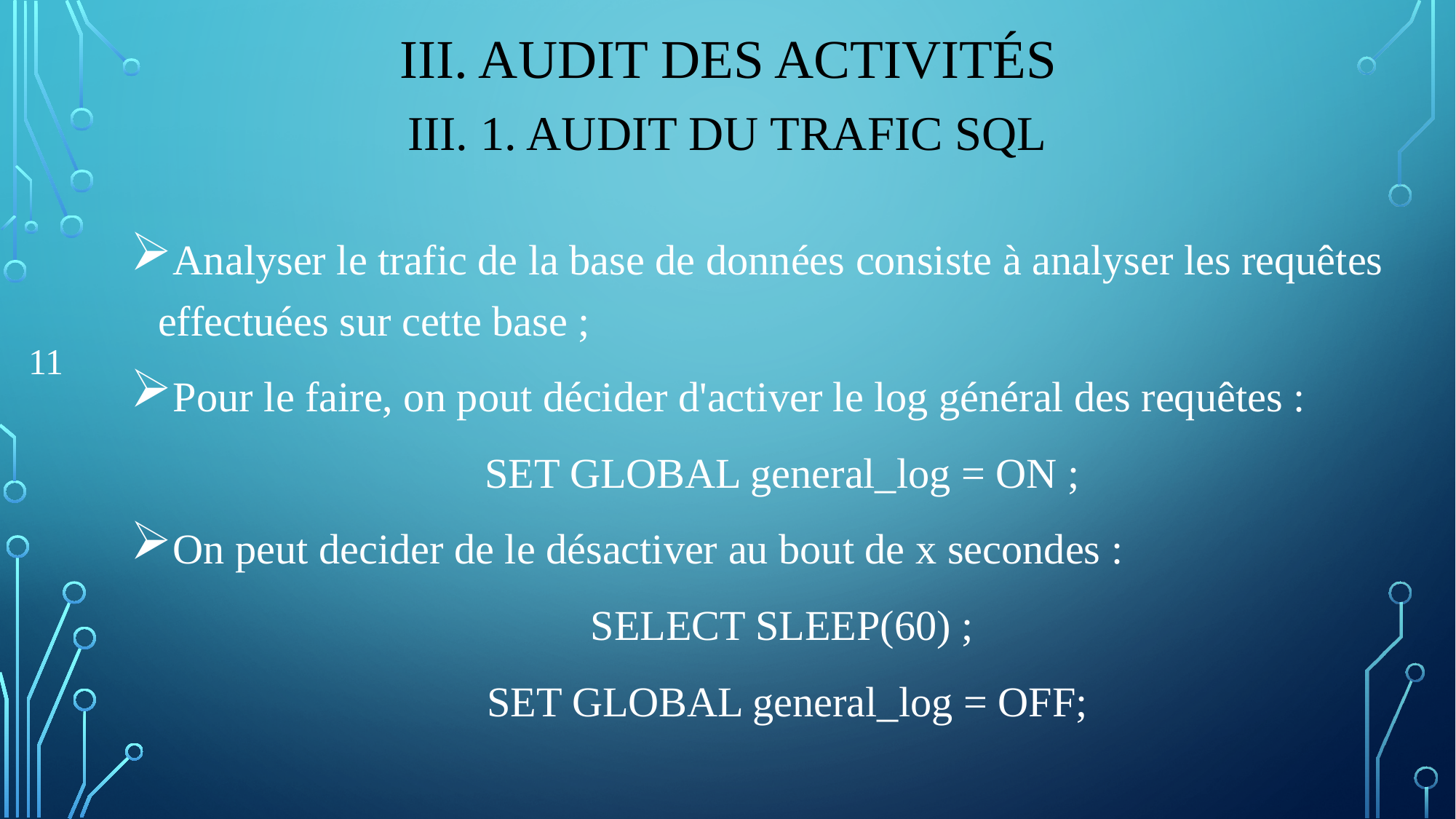

# III. Audit des activités
Iii. 1. Audit du trafic SQL
Analyser le trafic de la base de données consiste à analyser les requêtes effectuées sur cette base ;
Pour le faire, on pout décider d'activer le log général des requêtes :
SET GLOBAL general_log = ON ;
On peut decider de le désactiver au bout de x secondes :
SELECT SLEEP(60) ;
SET GLOBAL general_log = OFF;

11